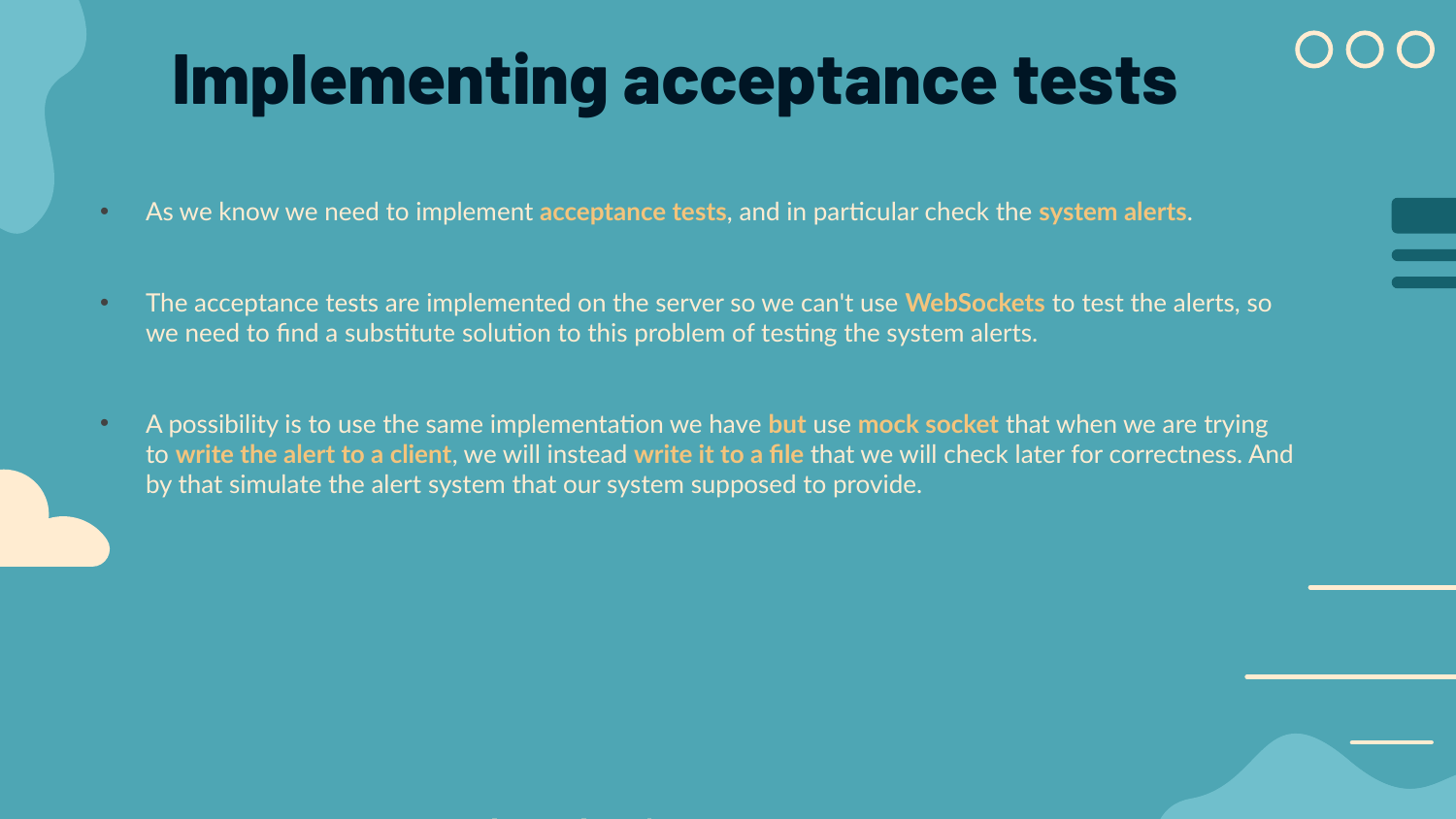

# Implementing acceptance tests
As we know we need to implement acceptance tests, and in particular check the system alerts.

The acceptance tests are implemented on the server so we can't use WebSockets to test the alerts, so we need to find a substitute solution to this problem of testing the system alerts.

A possibility is to use the same implementation we have but use mock socket that when we are trying to write the alert to a client, we will instead write it to a file that we will check later for correctness. And by that simulate the alert system that our system supposed to provide.